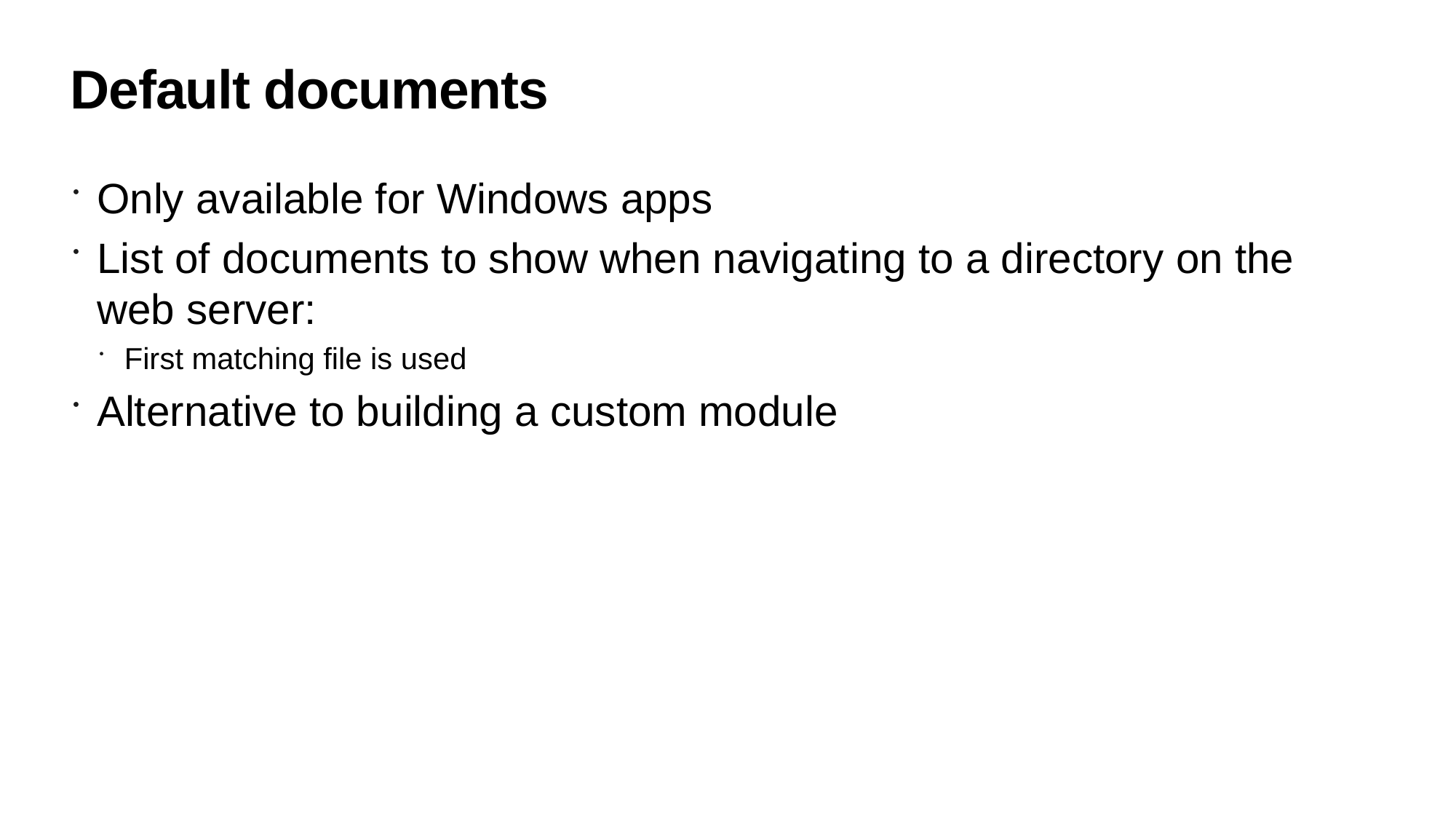

# Default documents
Only available for Windows apps
List of documents to show when navigating to a directory on the web server:
First matching file is used
Alternative to building a custom module